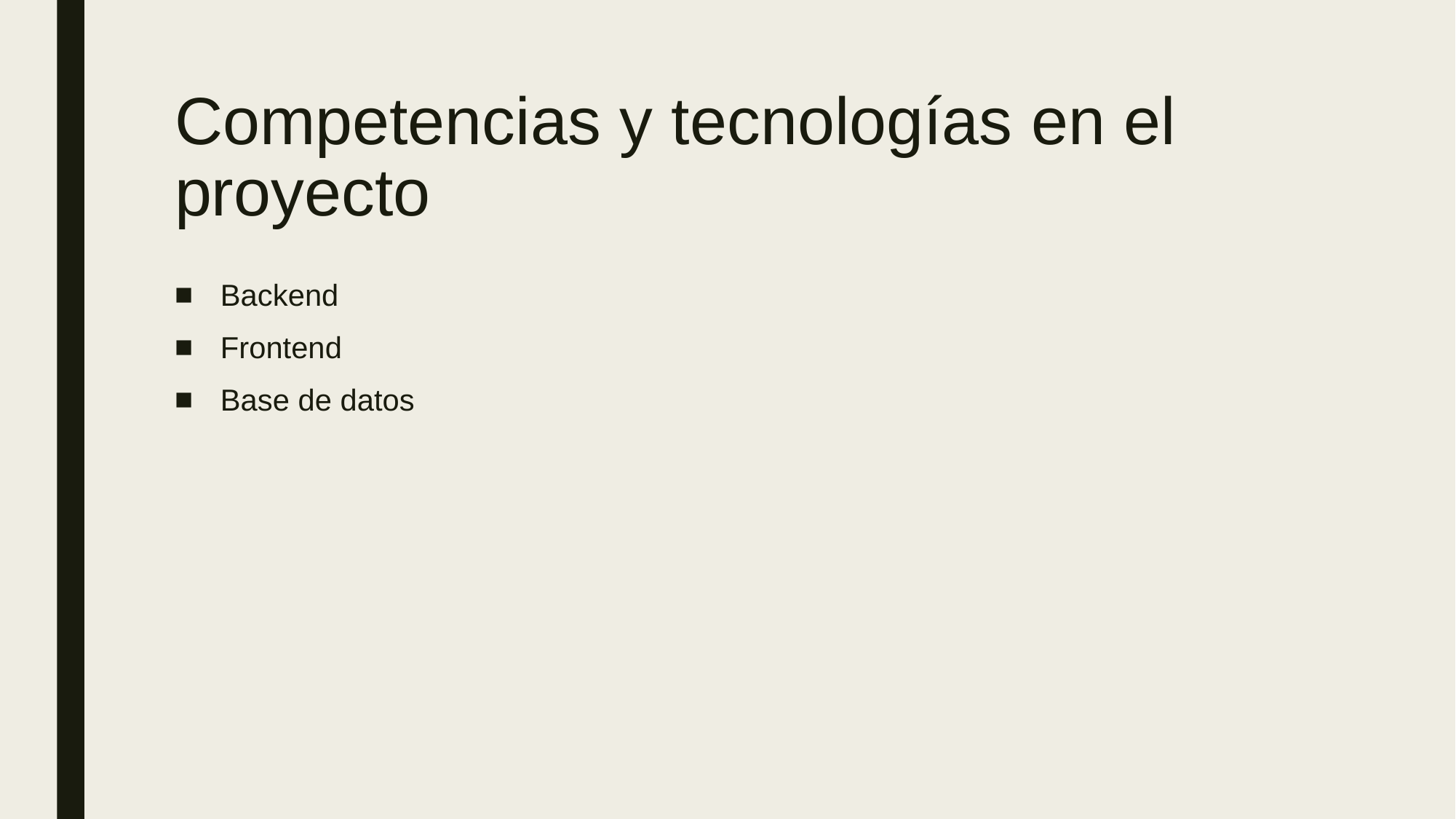

# Competencias y tecnologías en el proyecto
Backend
Frontend
Base de datos